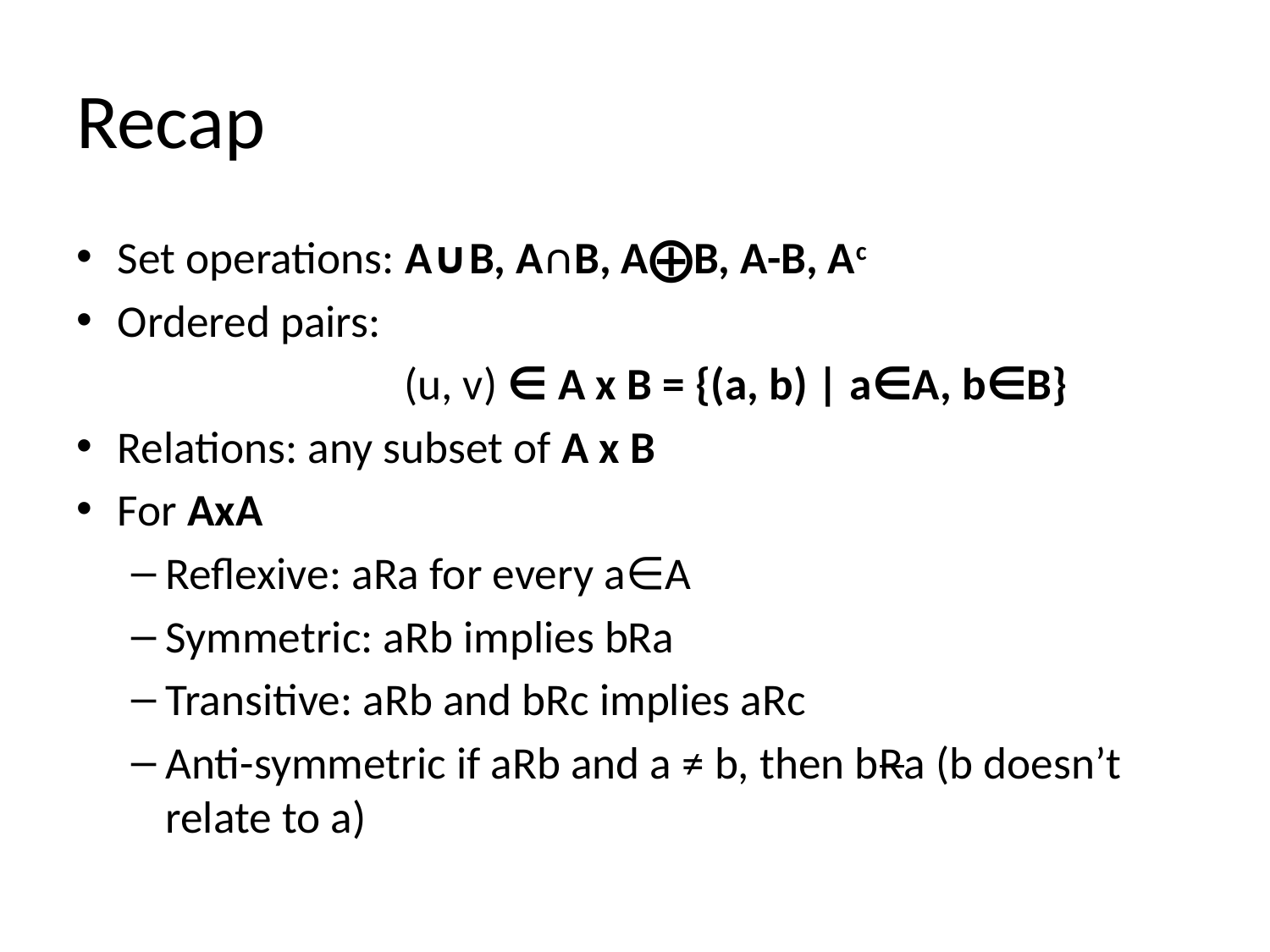

# Recap
Set operations: A∪B, A∩B, A⨁B, A-B, Ac
Ordered pairs:
		(u, v) ∈ A x B = {(a, b) | a∈A, b∈B}
Relations: any subset of A x B
For AxA
Reflexive: aRa for every a∈A
Symmetric: aRb implies bRa
Transitive: aRb and bRc implies aRc
Anti-symmetric if aRb and a ≠ b, then bRa (b doesn’t relate to a)